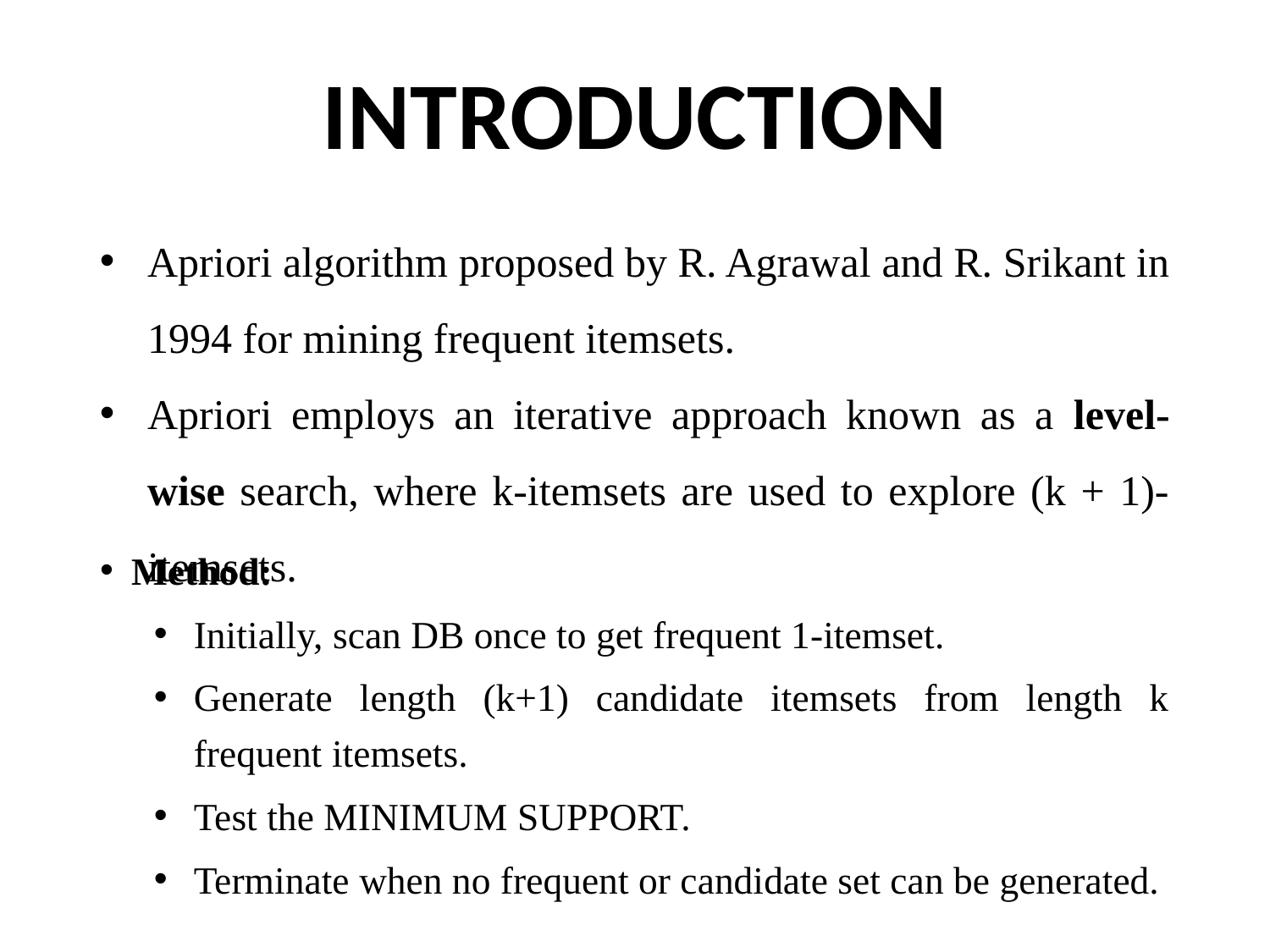

# INTRODUCTION
Apriori algorithm proposed by R. Agrawal and R. Srikant in 1994 for mining frequent itemsets.
Apriori employs an iterative approach known as a level-wise search, where k-itemsets are used to explore (k + 1)-itemsets.
Method:
Initially, scan DB once to get frequent 1-itemset.
Generate length (k+1) candidate itemsets from length k frequent itemsets.
Test the MINIMUM SUPPORT.
Terminate when no frequent or candidate set can be generated.